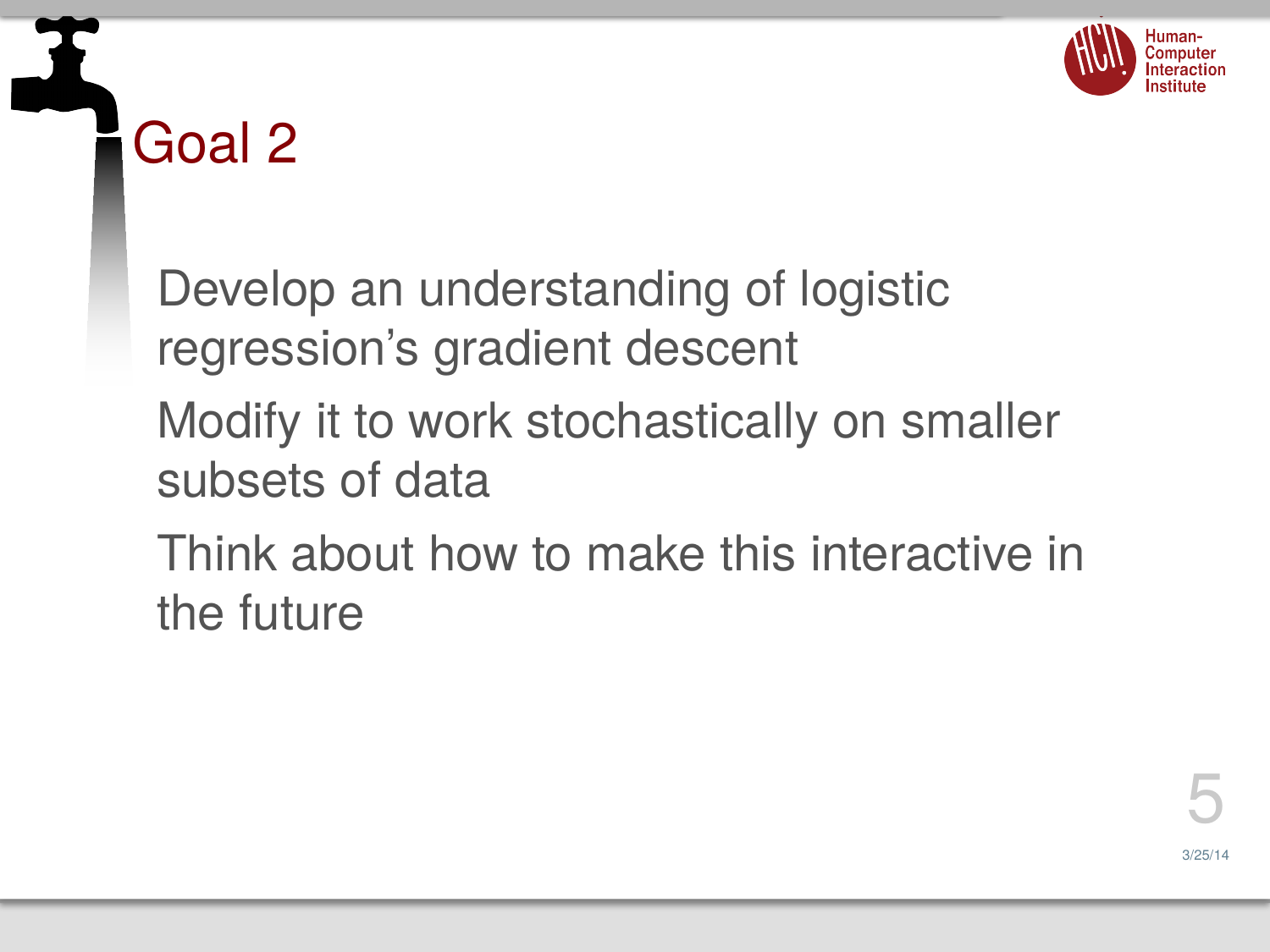

# Goal 2
Develop an understanding of logistic regression’s gradient descent
Modify it to work stochastically on smaller subsets of data
Think about how to make this interactive in the future

5
3/25/14